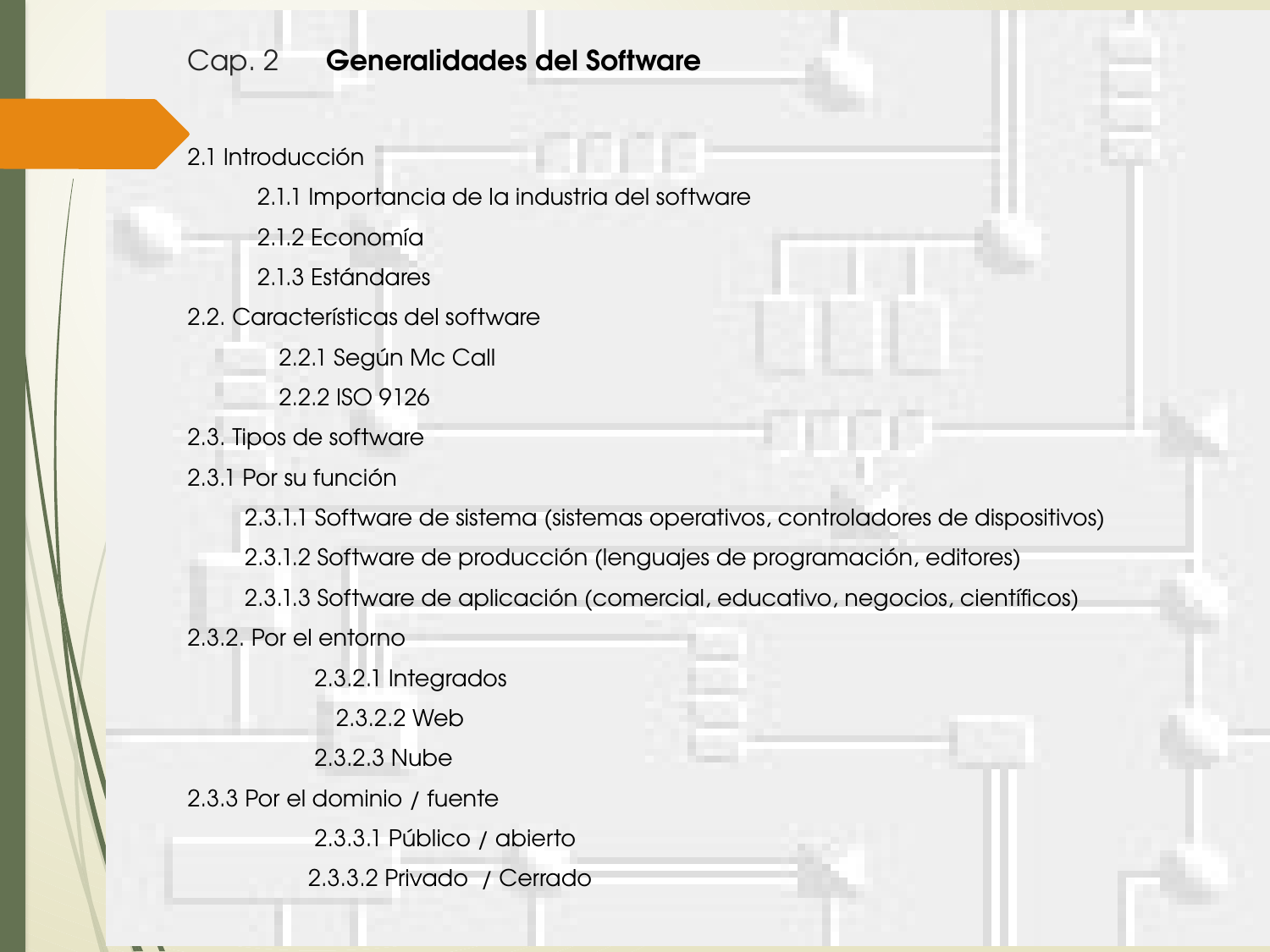

# Cap. 2      Generalidades del Software
2.1 Introducción
           2.1.1 Importancia de la industria del software
           2.1.2 Economía
           2.1.3 Estándares
2.2. Características del software
	2.2.1 Según Mc Call
	2.2.2 ISO 9126
2.3. Tipos de software
2.3.1 Por su función
         2.3.1.1 Software de sistema (sistemas operativos, controladores de dispositivos)
         2.3.1.2 Software de producción (lenguajes de programación, editores)
         2.3.1.3 Software de aplicación (comercial, educativo, negocios, científicos)
2.3.2. Por el entorno
                    2.3.2.1 Integrados
  	         2.3.2.2 Web
                    2.3.2.3 Nube
2.3.3 Por el dominio / fuente
                    2.3.3.1 Público / abierto
                   2.3.3.2 Privado  / Cerrado